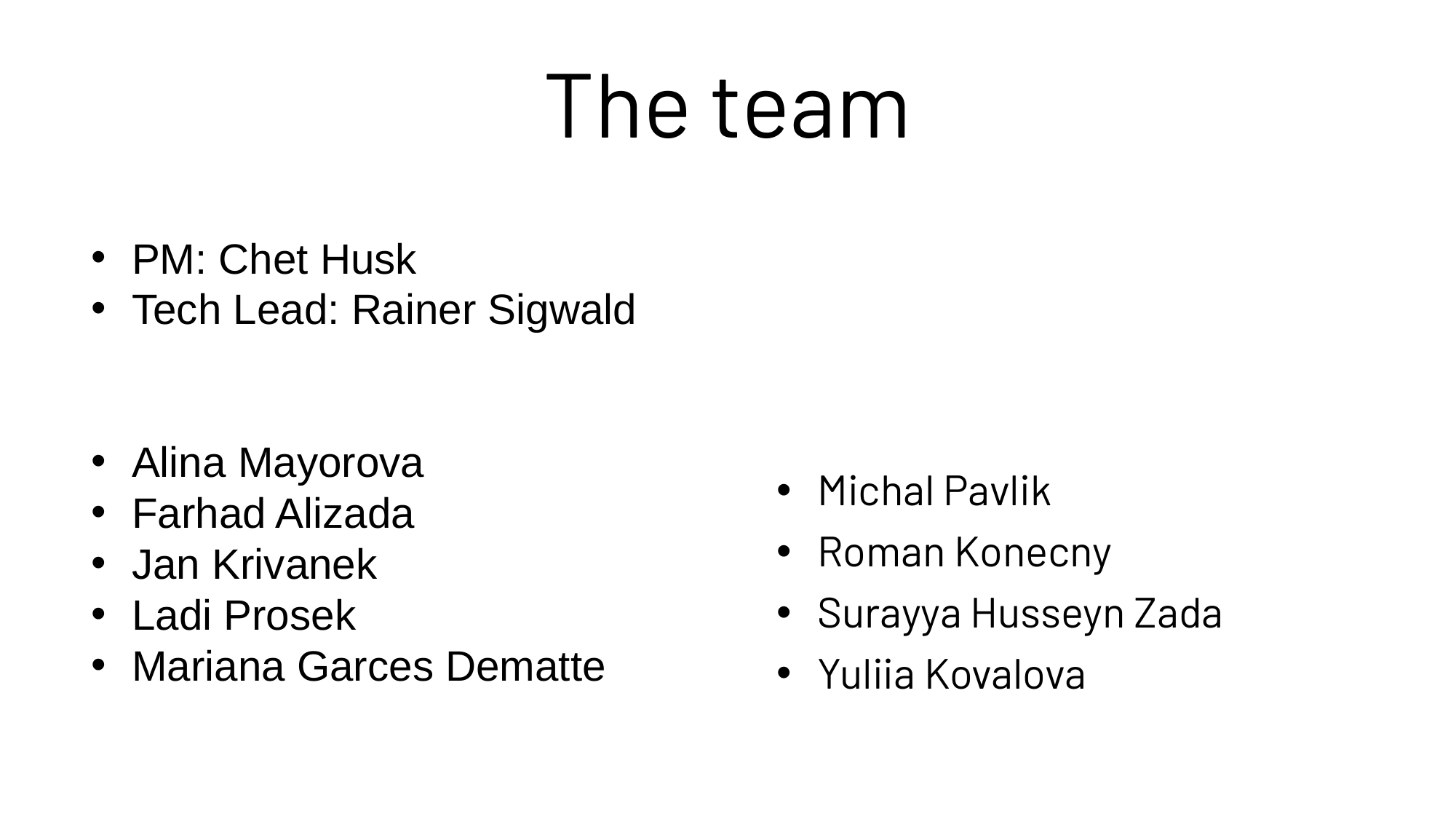

# The team

PM: Chet Husk
Tech Lead: Rainer Sigwald

Alina Mayorova
Farhad Alizada
Jan Krivanek
Ladi Prosek
Mariana Garces Dematte
Michal Pavlik
Roman Konecny
Surayya Husseyn Zada
Yuliia Kovalova